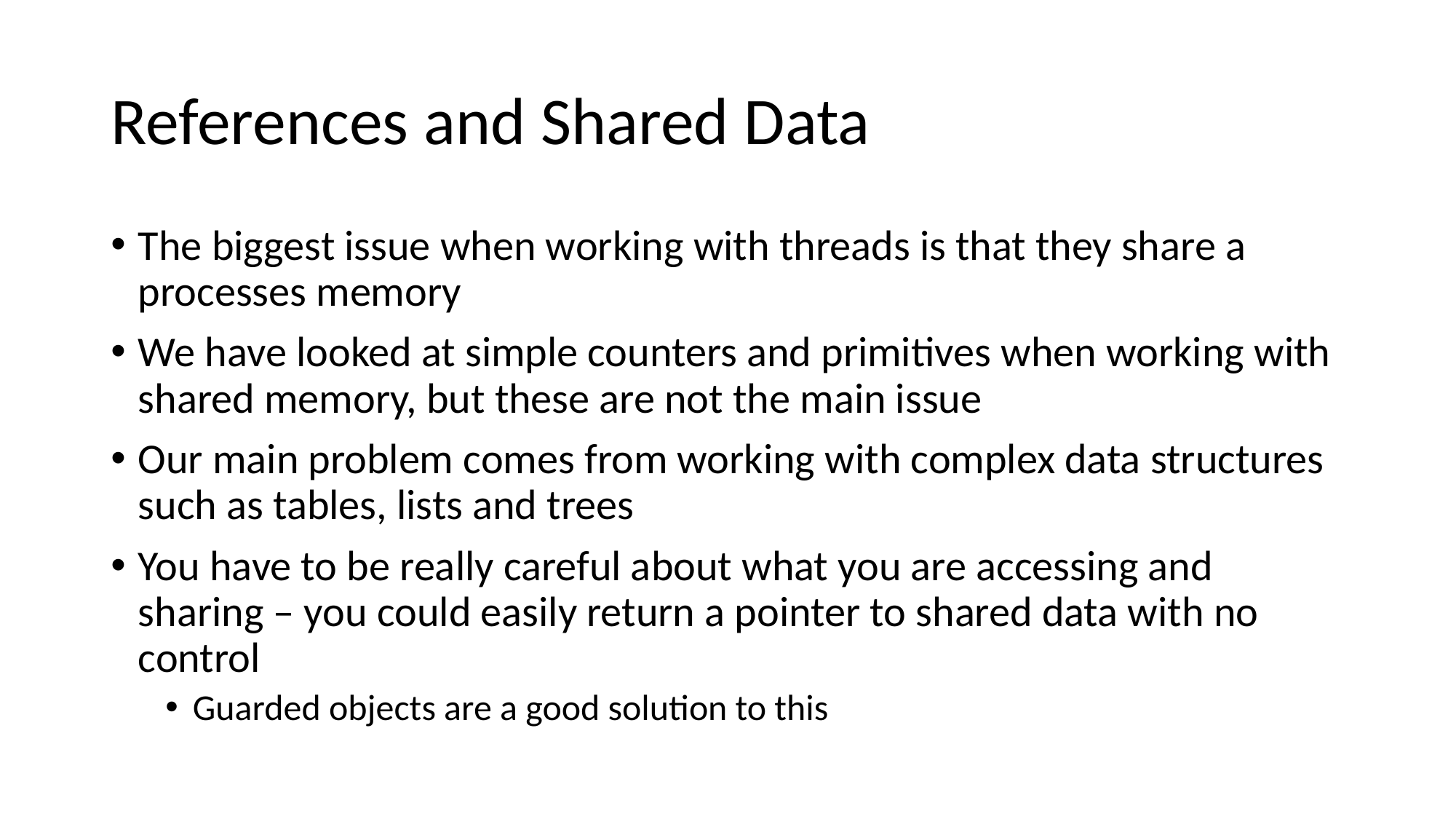

# References and Shared Data
The biggest issue when working with threads is that they share a processes memory
We have looked at simple counters and primitives when working with shared memory, but these are not the main issue
Our main problem comes from working with complex data structures such as tables, lists and trees
You have to be really careful about what you are accessing and sharing – you could easily return a pointer to shared data with no control
Guarded objects are a good solution to this